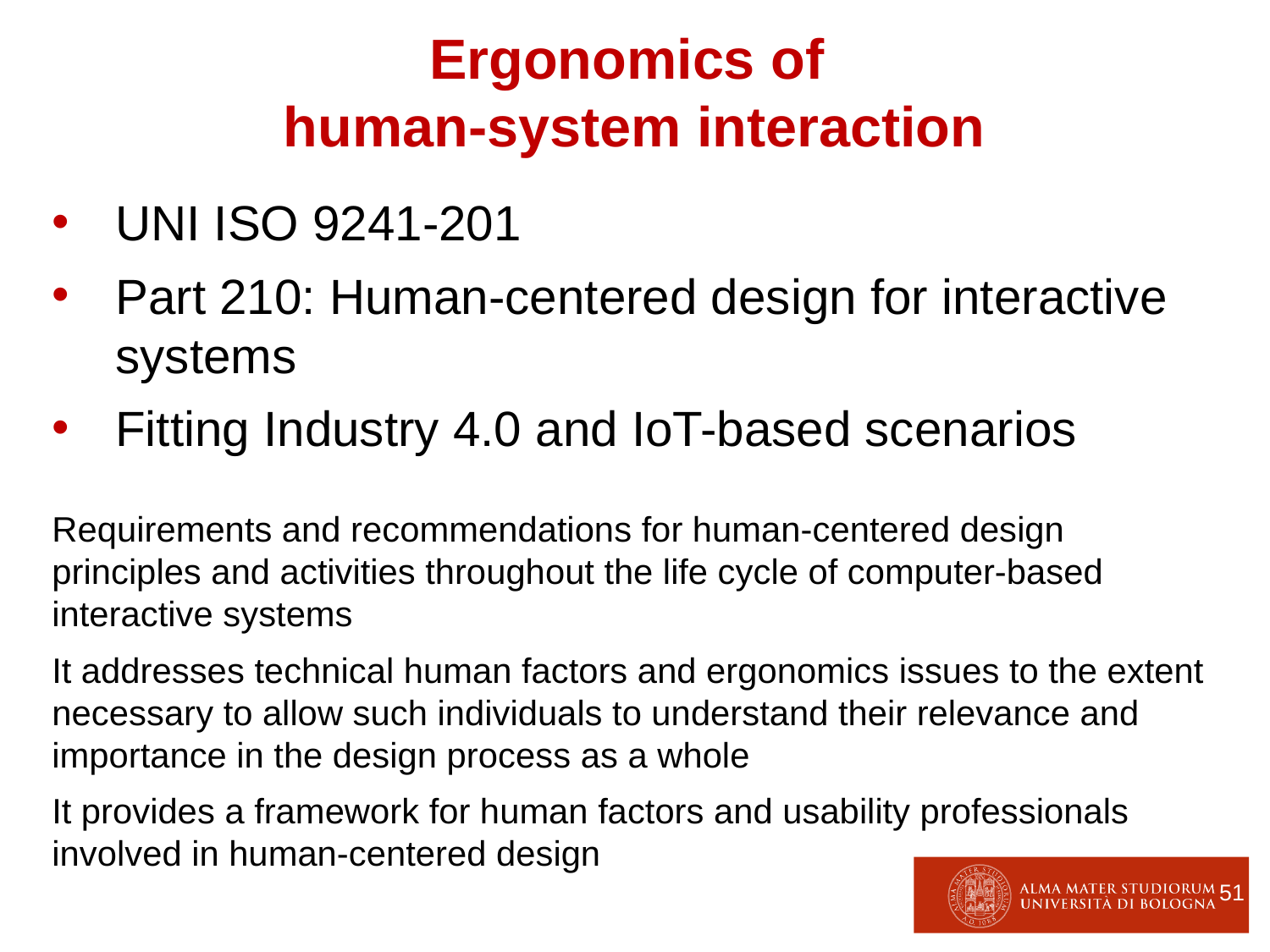

Ergonomics of
human-system interaction
UNI ISO 9241-201
Part 210: Human-centered design for interactive systems
Fitting Industry 4.0 and IoT-based scenarios

Requirements and recommendations for human-centered design principles and activities throughout the life cycle of computer-based interactive systems
It addresses technical human factors and ergonomics issues to the extent necessary to allow such individuals to understand their relevance and importance in the design process as a whole
It provides a framework for human factors and usability professionals involved in human-centered design
51